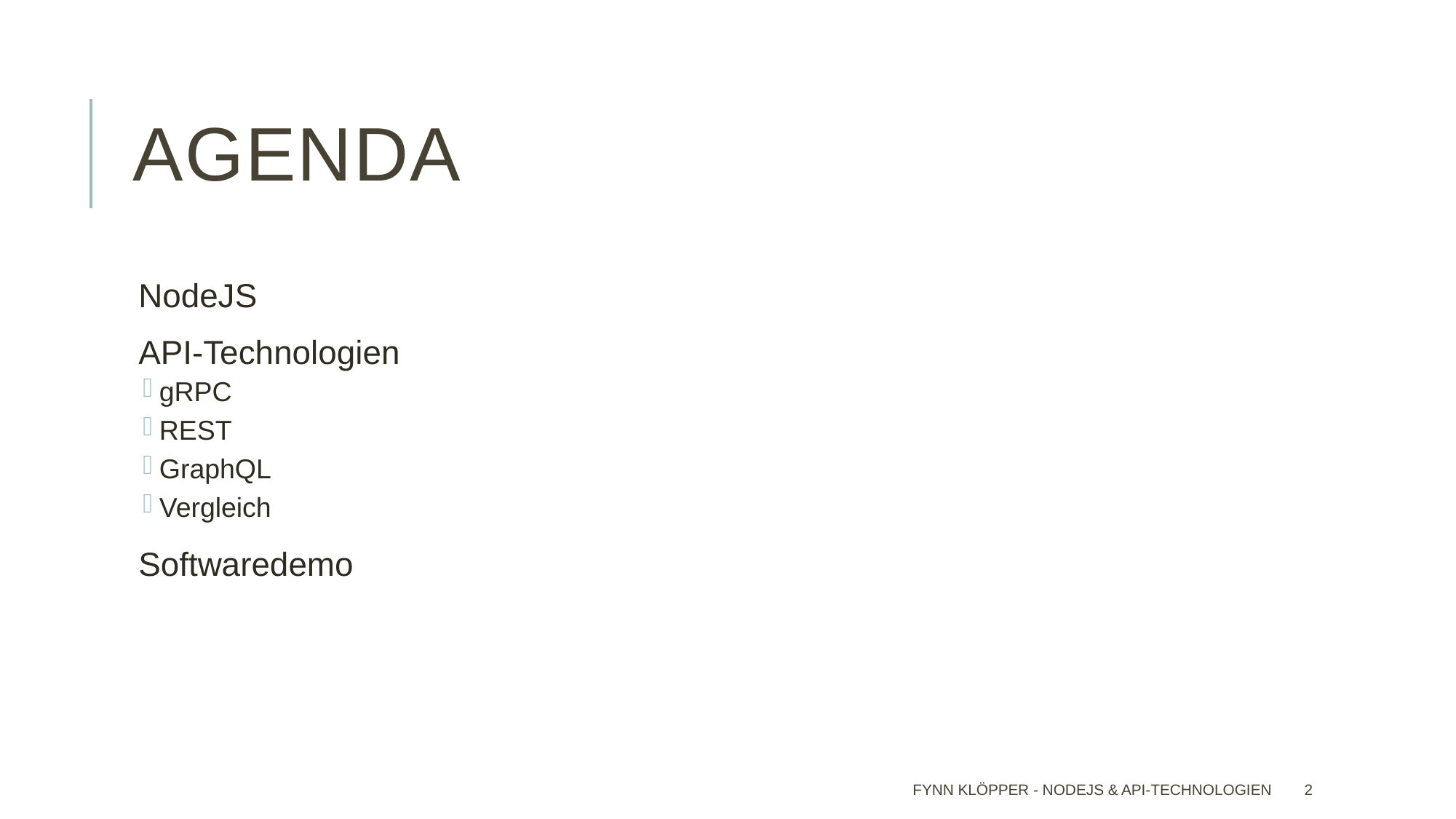

# Agenda
NodeJS
API-Technologien
gRPC
REST
GraphQL
Vergleich
Softwaredemo

Fynn Klöpper - NodeJS & API-Technologien
2